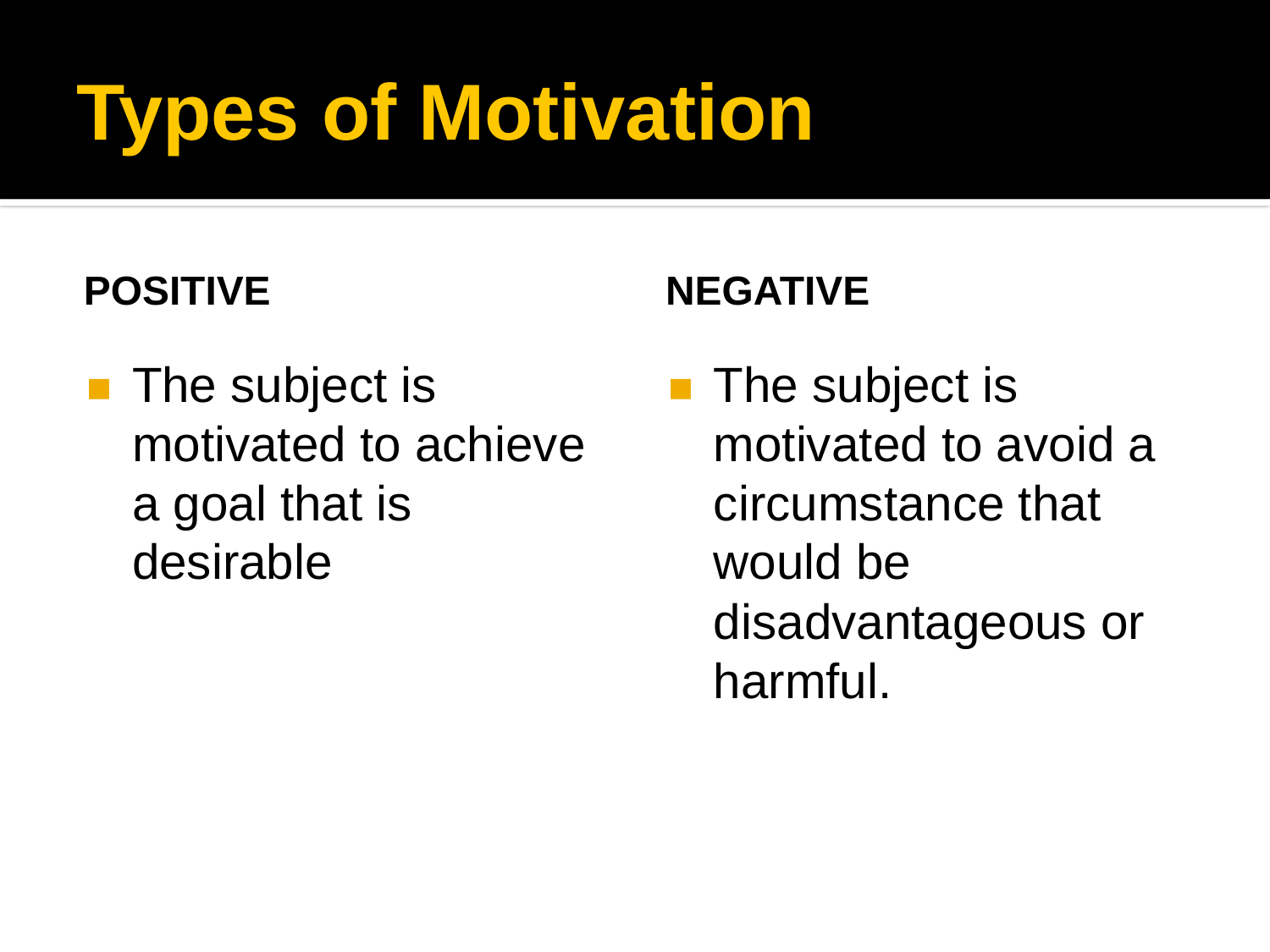

# Types of Motivation
POSITIVE
NEGATIVE
The subject is motivated to achieve a goal that is desirable
The subject is motivated to avoid a circumstance that would be disadvantageous or harmful.